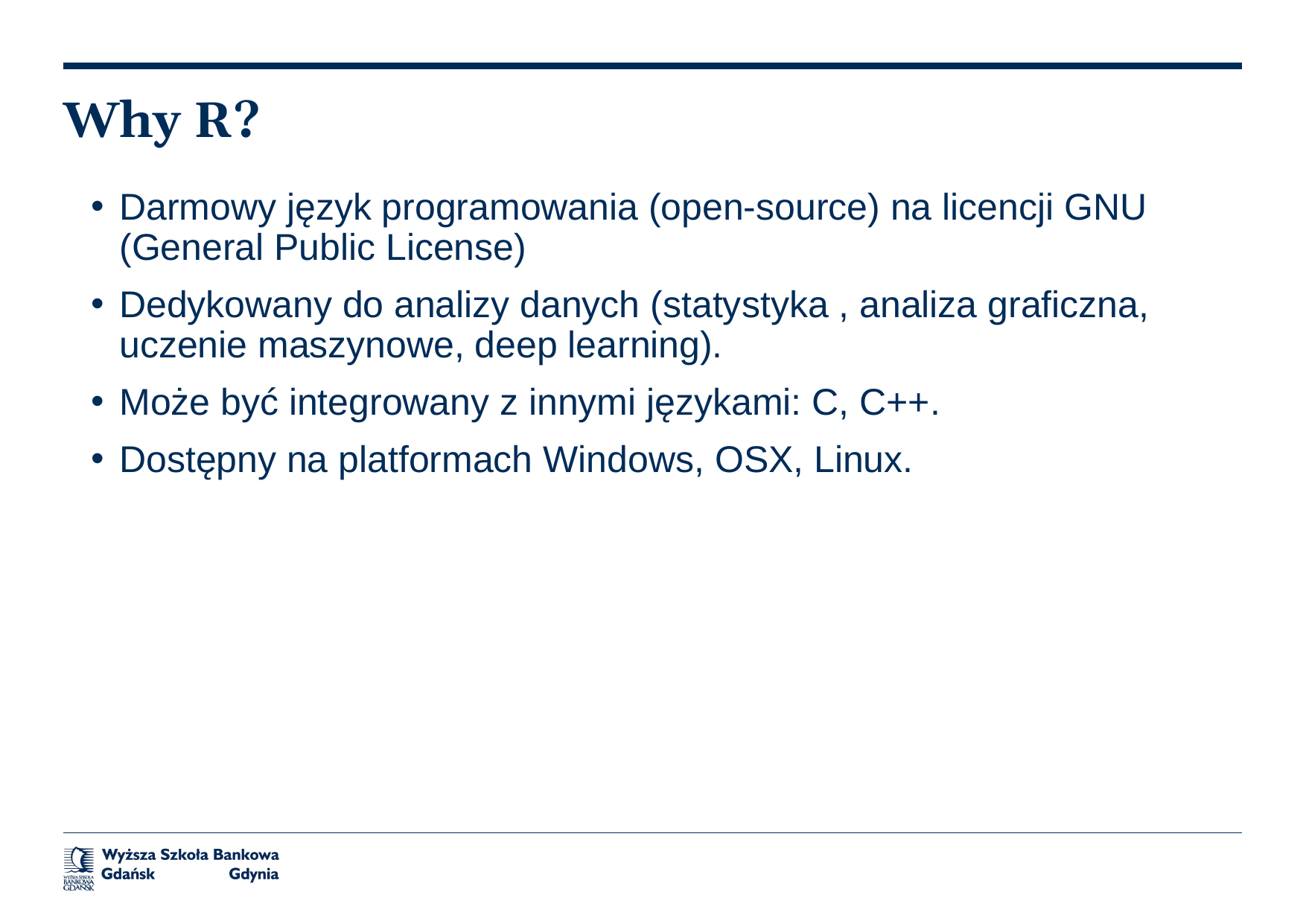

# Why R?
Darmowy język programowania (open-source) na licencji GNU (General Public License)
Dedykowany do analizy danych (statystyka , analiza graficzna, uczenie maszynowe, deep learning).
Może być integrowany z innymi językami: C, C++.
Dostępny na platformach Windows, OSX, Linux.